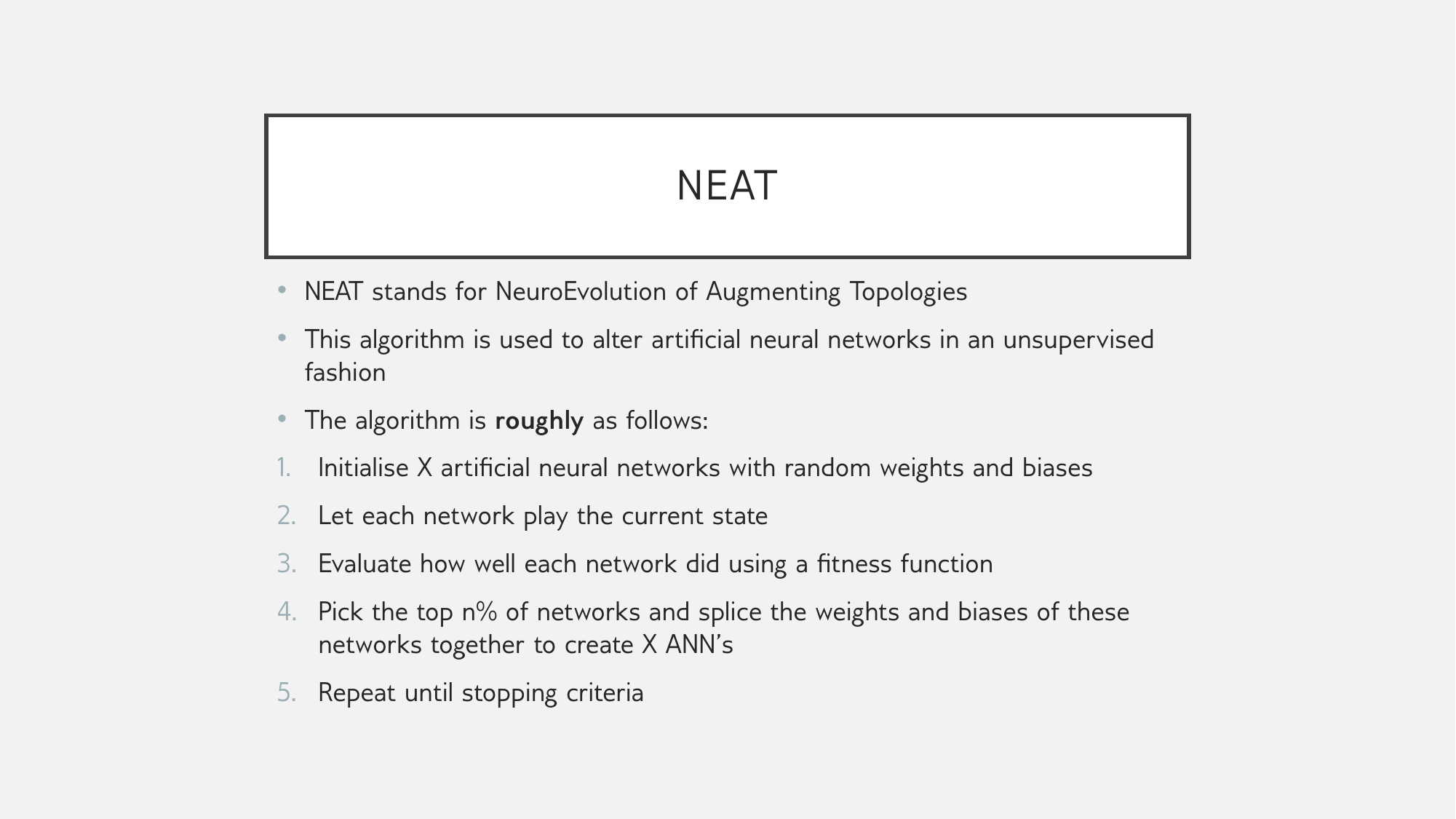

# NEAT
NEAT stands for NeuroEvolution of Augmenting Topologies
This algorithm is used to alter artificial neural networks in an unsupervised fashion
The algorithm is roughly as follows:
Initialise X artificial neural networks with random weights and biases
Let each network play the current state
Evaluate how well each network did using a fitness function
Pick the top n% of networks and splice the weights and biases of these networks together to create X ANN’s
Repeat until stopping criteria